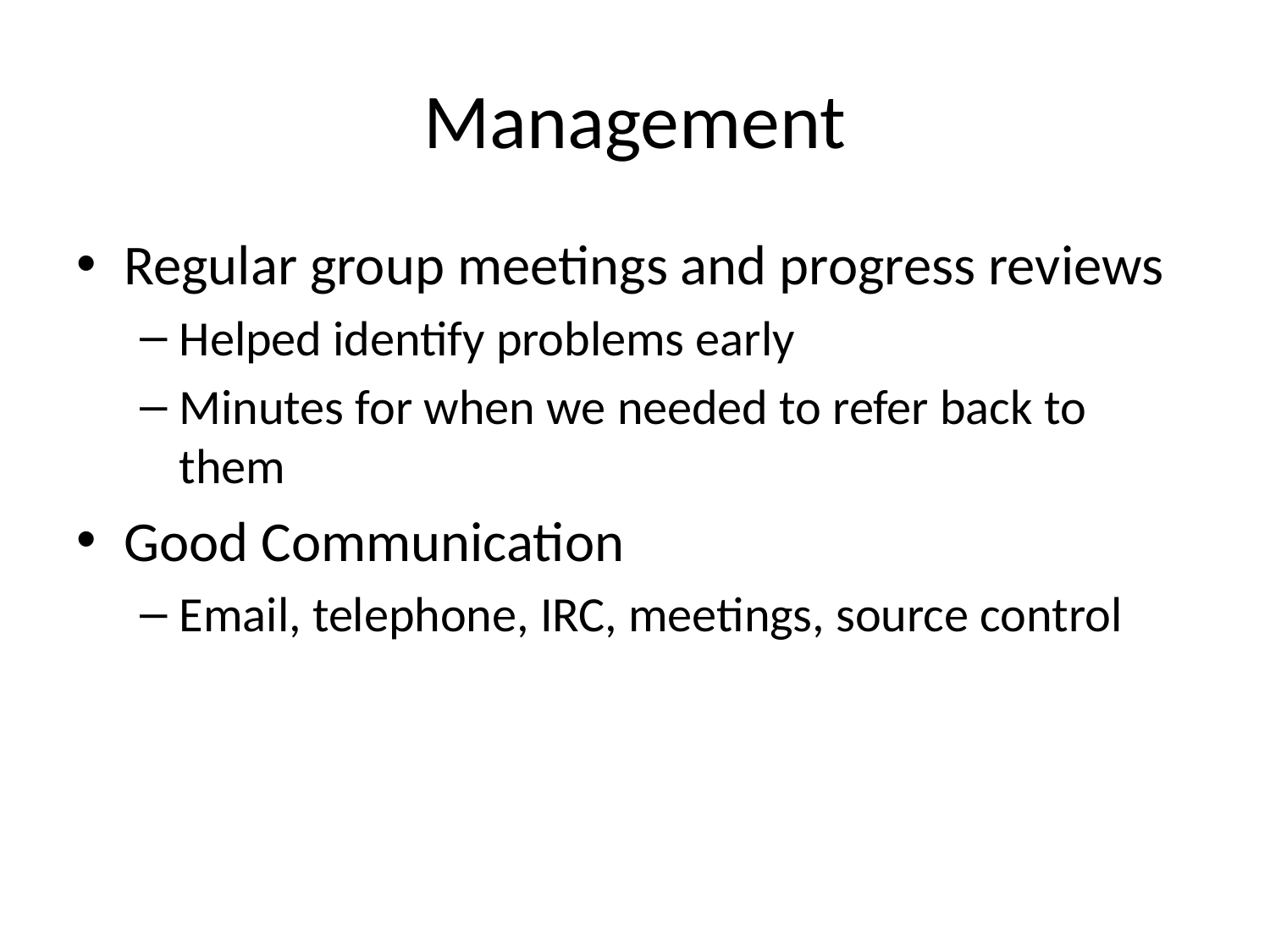

# Management
Regular group meetings and progress reviews
Helped identify problems early
Minutes for when we needed to refer back to them
Good Communication
Email, telephone, IRC, meetings, source control